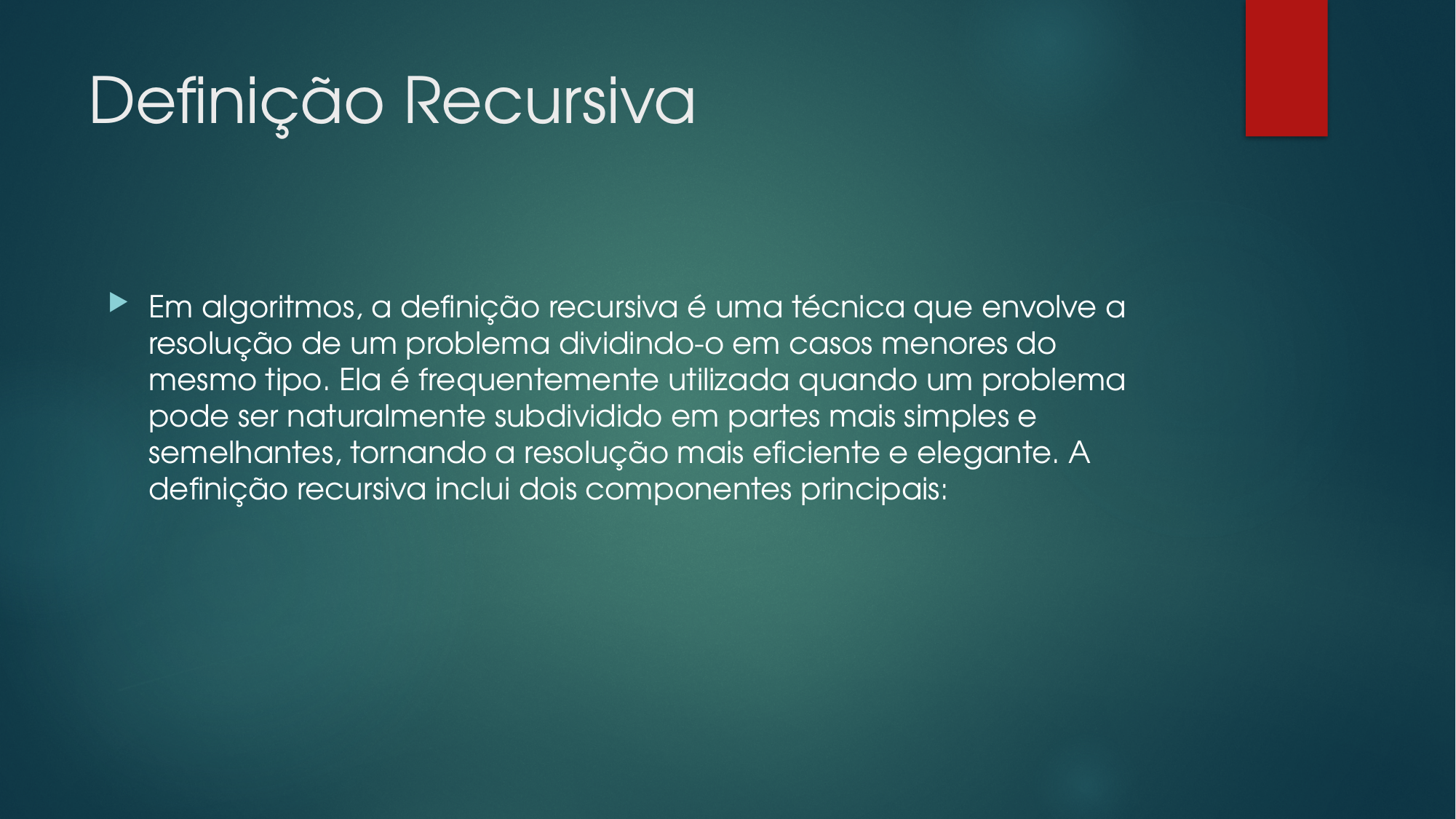

# Definição Recursiva
Em algoritmos, a definição recursiva é uma técnica que envolve a resolução de um problema dividindo-o em casos menores do mesmo tipo. Ela é frequentemente utilizada quando um problema pode ser naturalmente subdividido em partes mais simples e semelhantes, tornando a resolução mais eficiente e elegante. A definição recursiva inclui dois componentes principais: